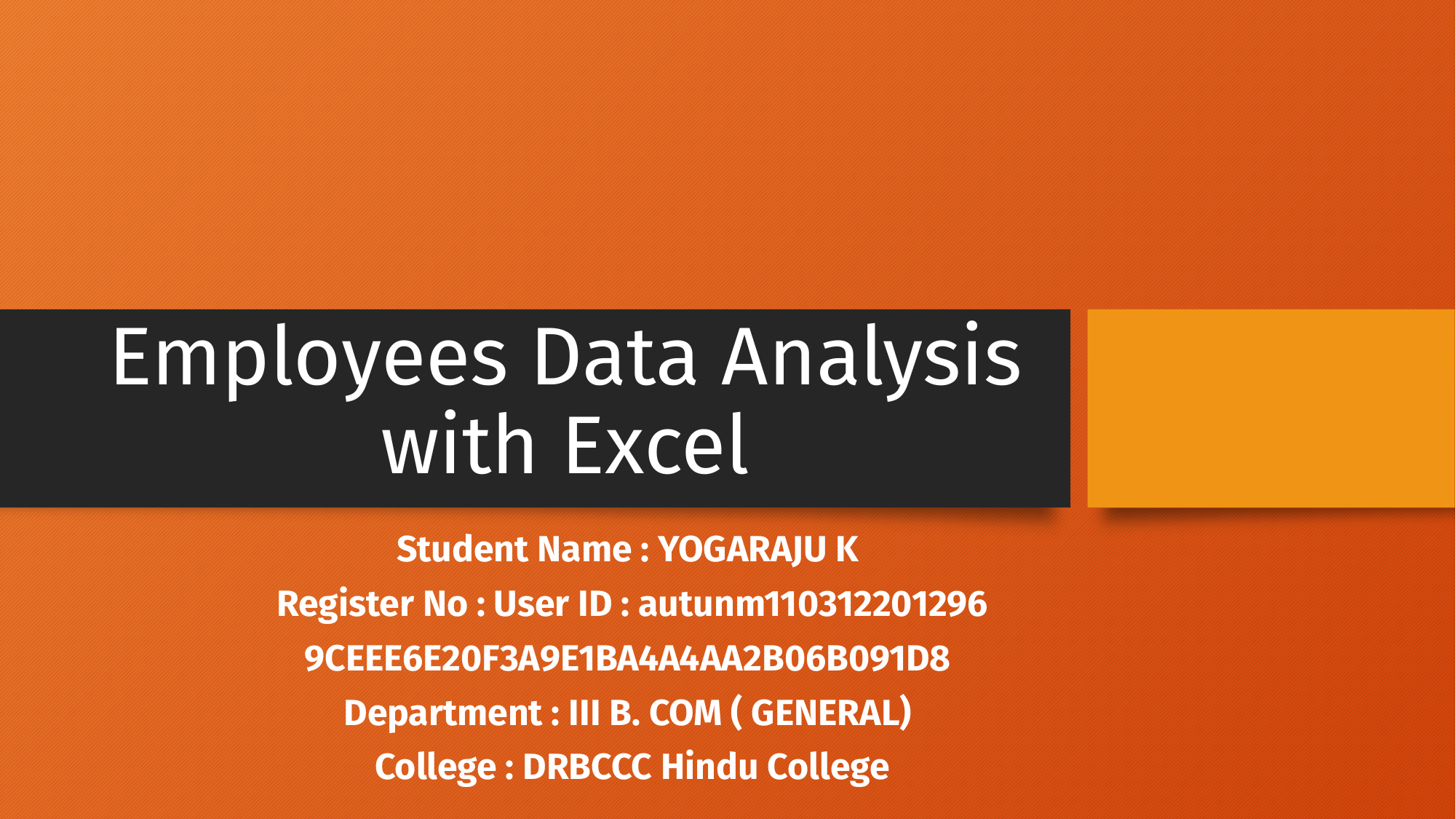

# Employees Data Analysis with Excel
Student Name : YOGARAJU K
Register No : User ID : autunm110312201296
9CEEE6E20F3A9E1BA4A4AA2B06B091D8
Department : III B. COM ( GENERAL)
College : DRBCCC Hindu College